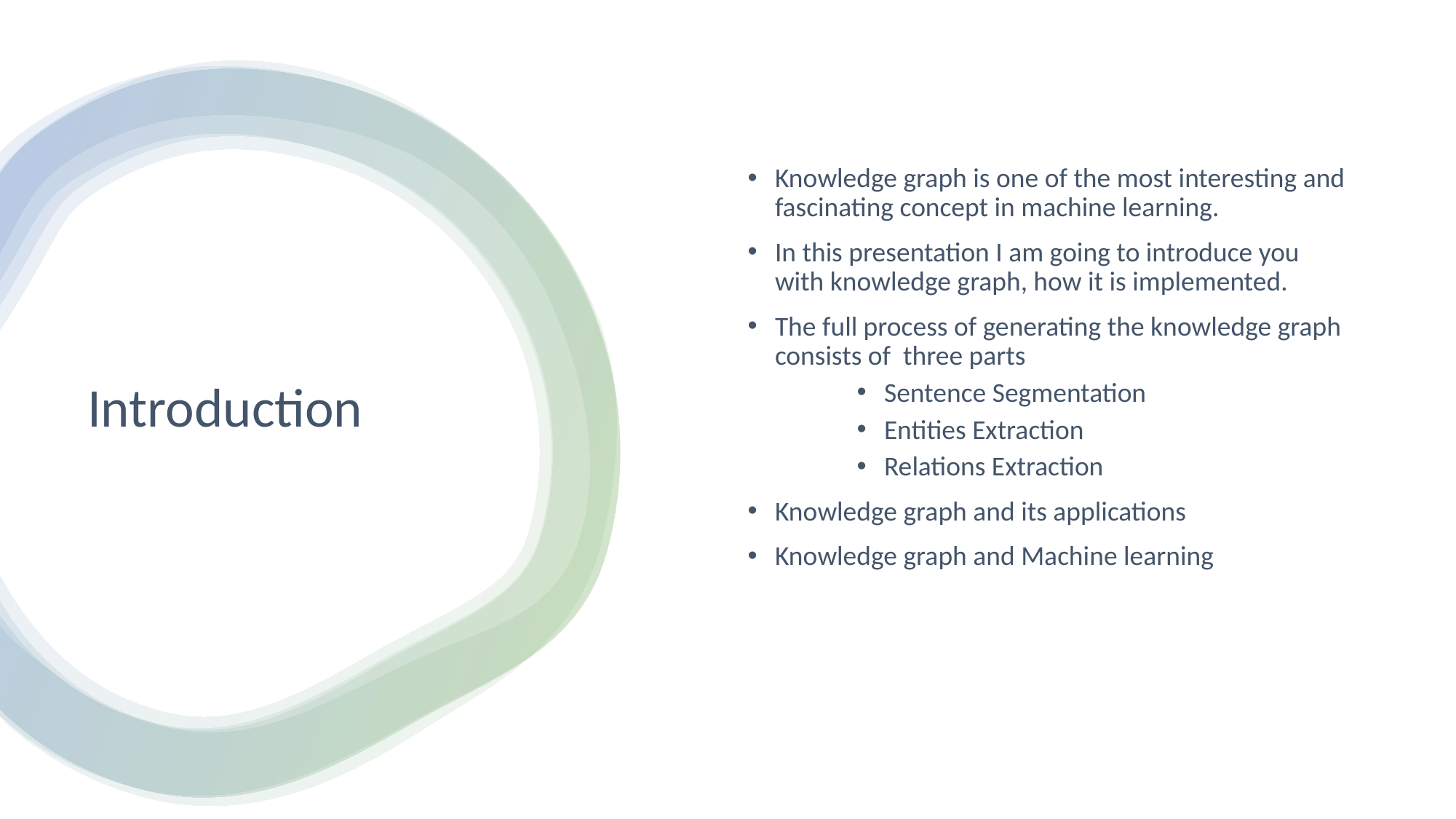

Knowledge graph is one of the most interesting and fascinating concept in machine learning.
In this presentation I am going to introduce you with knowledge graph, how it is implemented.
The full process of generating the knowledge graph consists of  three parts
Sentence Segmentation
Entities Extraction
Relations Extraction
Knowledge graph and its applications
Knowledge graph and Machine learning

# Introduction